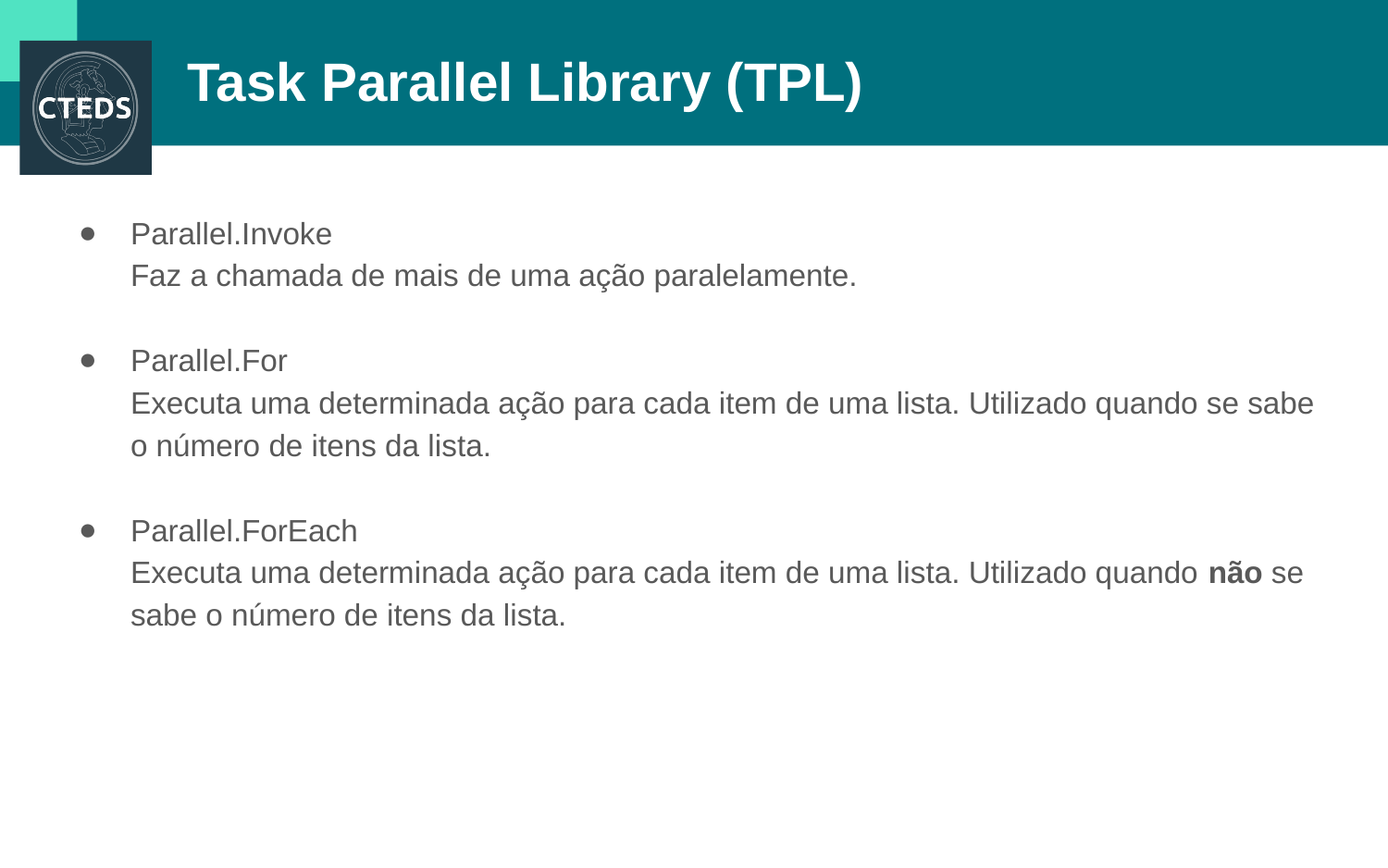

# Task Parallel Library (TPL)
Parallel.Invoke
Faz a chamada de mais de uma ação paralelamente.

Parallel.For
Executa uma determinada ação para cada item de uma lista. Utilizado quando se sabe o número de itens da lista.

Parallel.ForEach
Executa uma determinada ação para cada item de uma lista. Utilizado quando não se sabe o número de itens da lista.